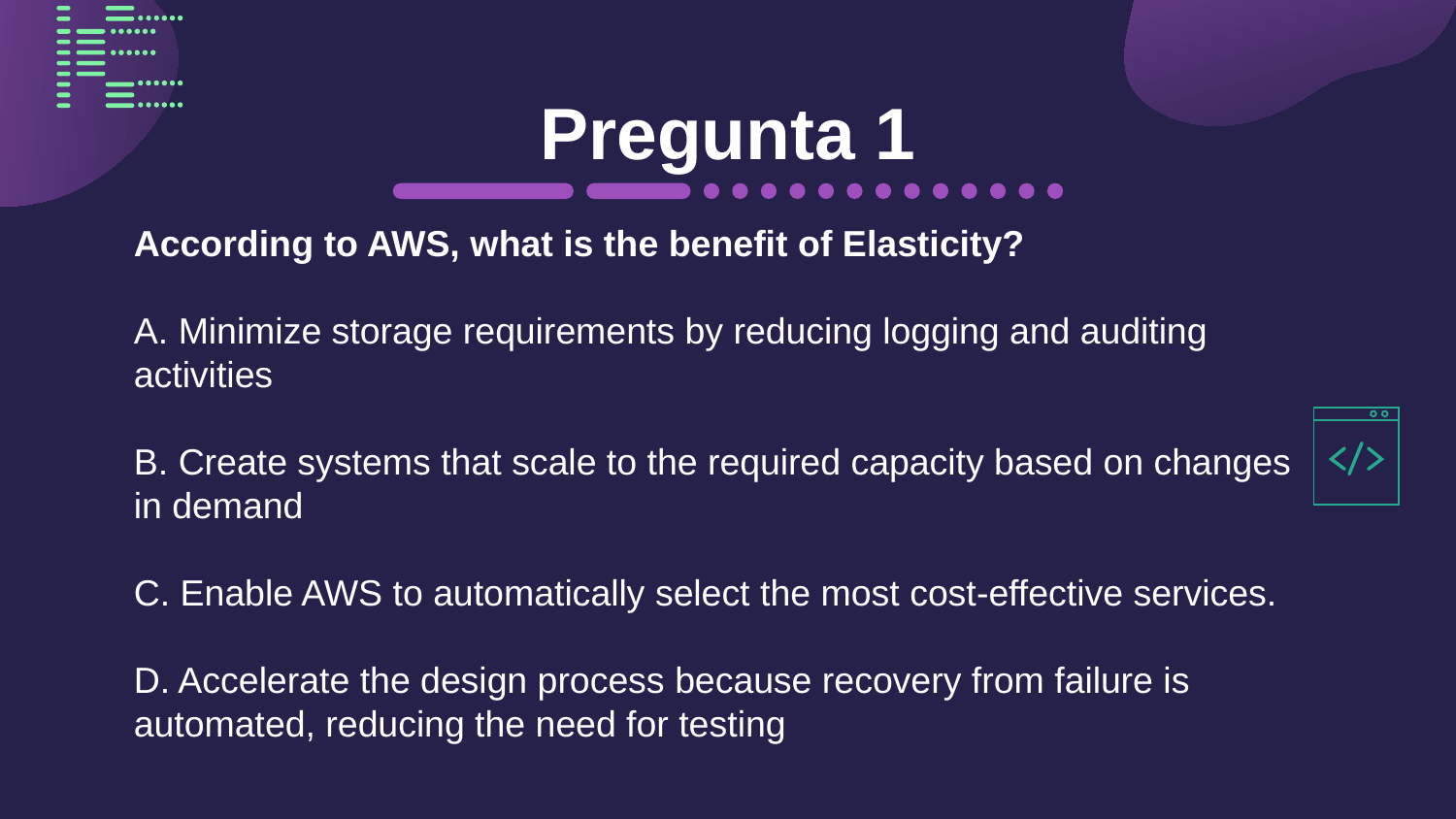

# Pregunta 1

According to AWS, what is the benefit of Elasticity?

A. Minimize storage requirements by reducing logging and auditing activities

B. Create systems that scale to the required capacity based on changes in demand

C. Enable AWS to automatically select the most cost-effective services.

D. Accelerate the design process because recovery from failure is automated, reducing the need for testing